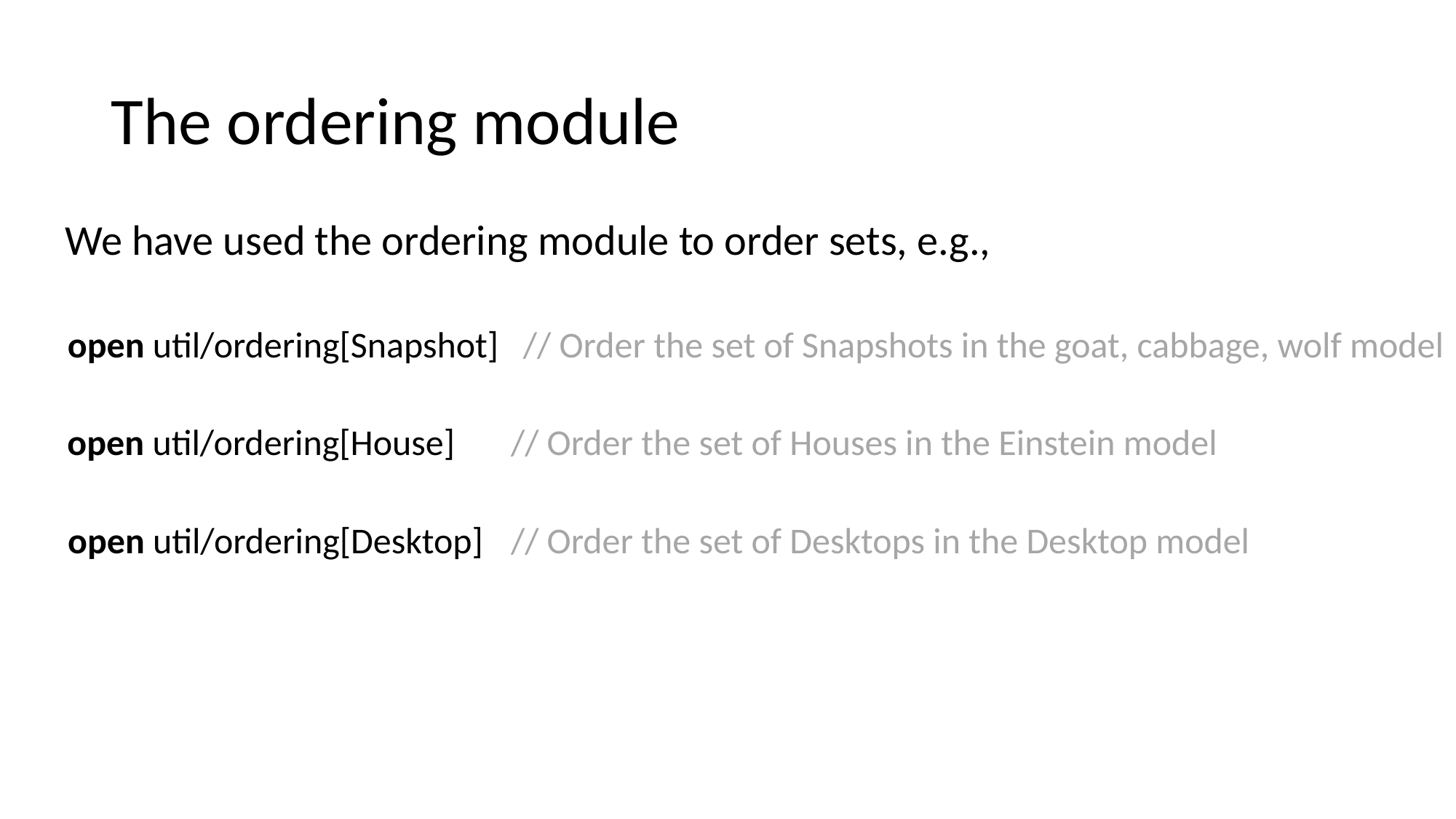

# The ordering module
We have used the ordering module to order sets, e.g.,
open util/ordering[Snapshot]
// Order the set of Snapshots in the goat, cabbage, wolf model
// Order the set of Houses in the Einstein model
open util/ordering[House]
// Order the set of Desktops in the Desktop model
open util/ordering[Desktop]